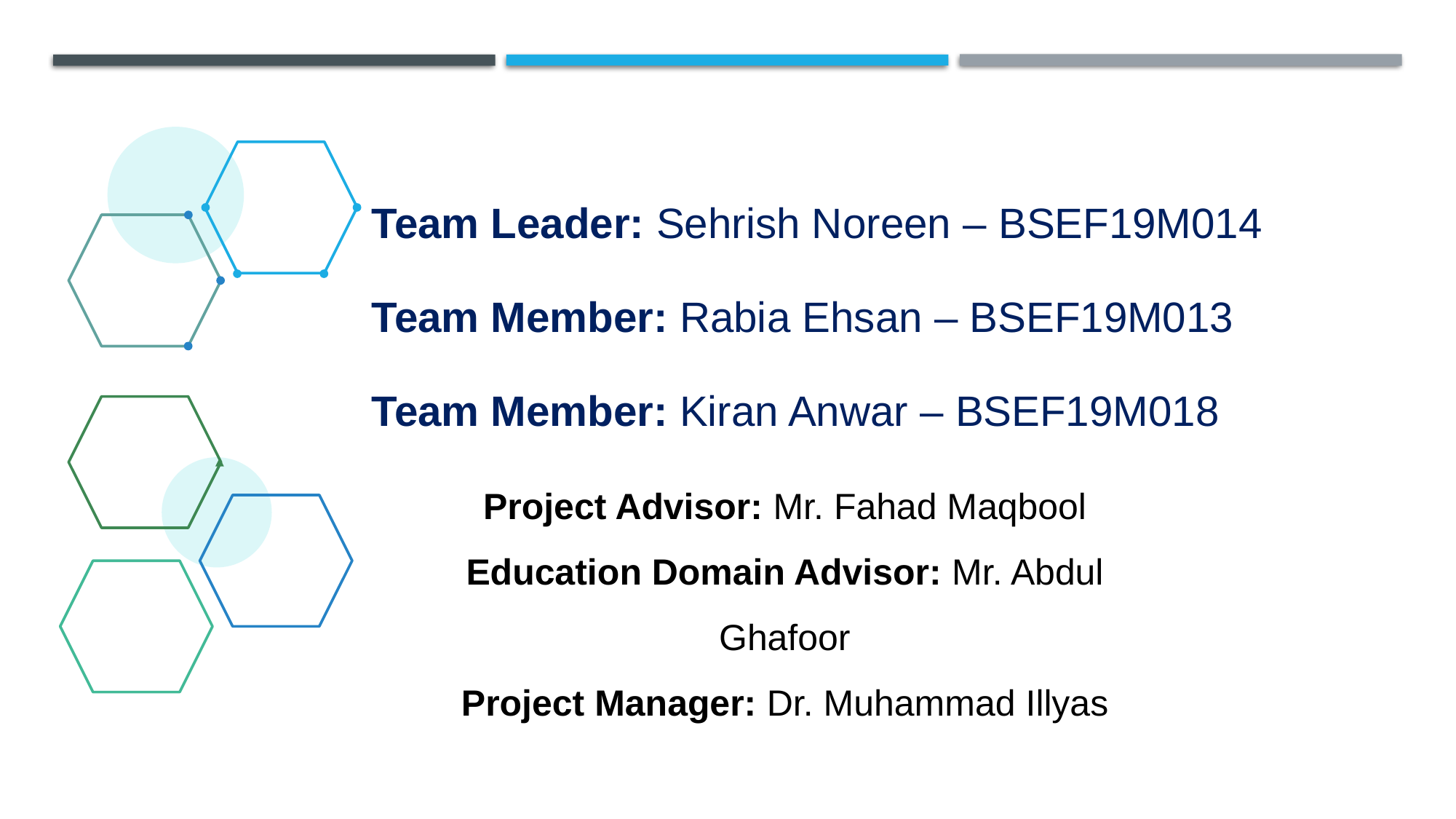

Team Leader: Sehrish Noreen – BSEF19M014
Team Member: Rabia Ehsan – BSEF19M013
Team Member: Kiran Anwar – BSEF19M018

Project Advisor: Mr. Fahad Maqbool
Education Domain Advisor: Mr. Abdul Ghafoor
Project Manager: Dr. Muhammad Illyas